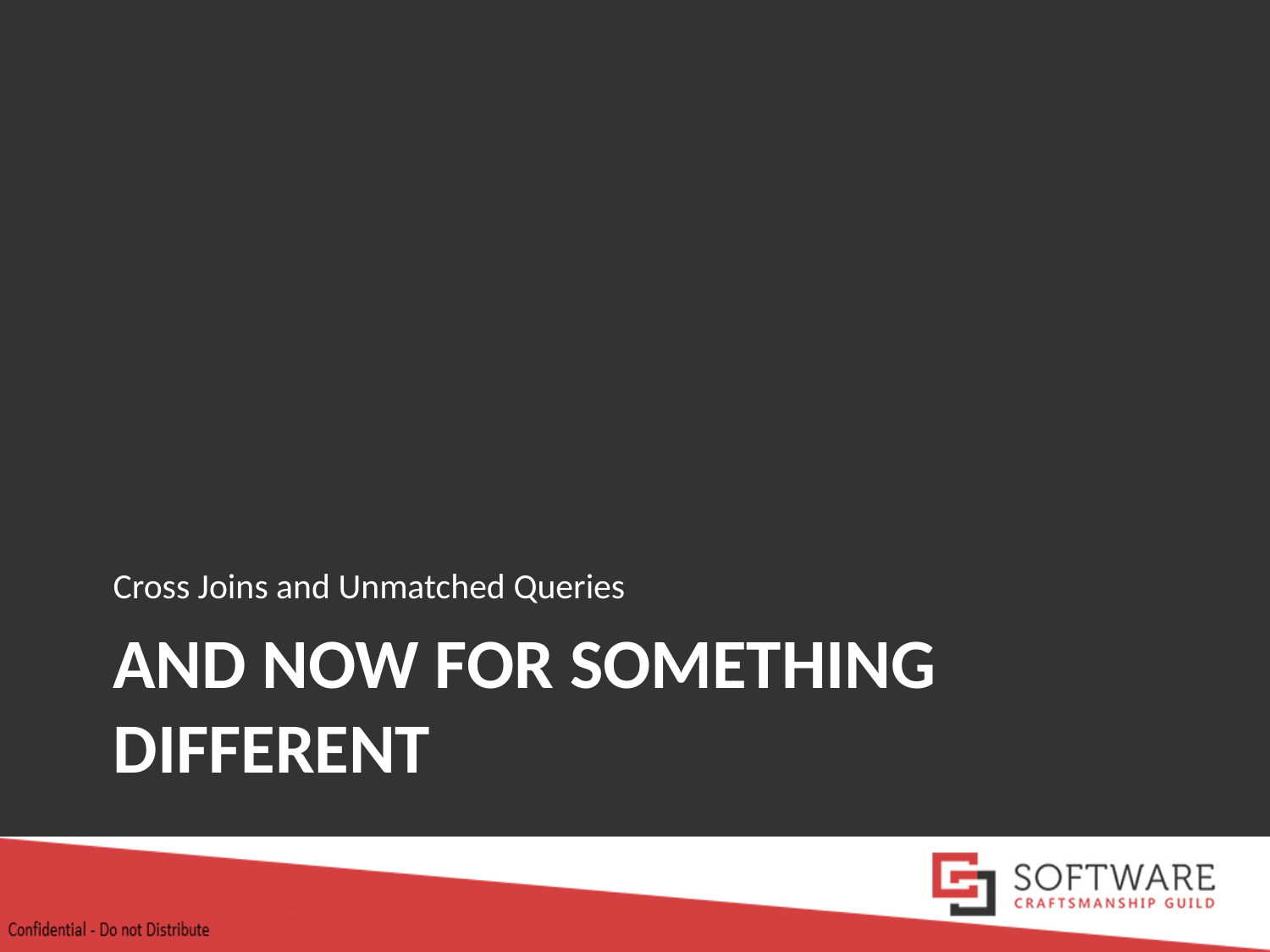

Cross Joins and Unmatched Queries
# And now for something different